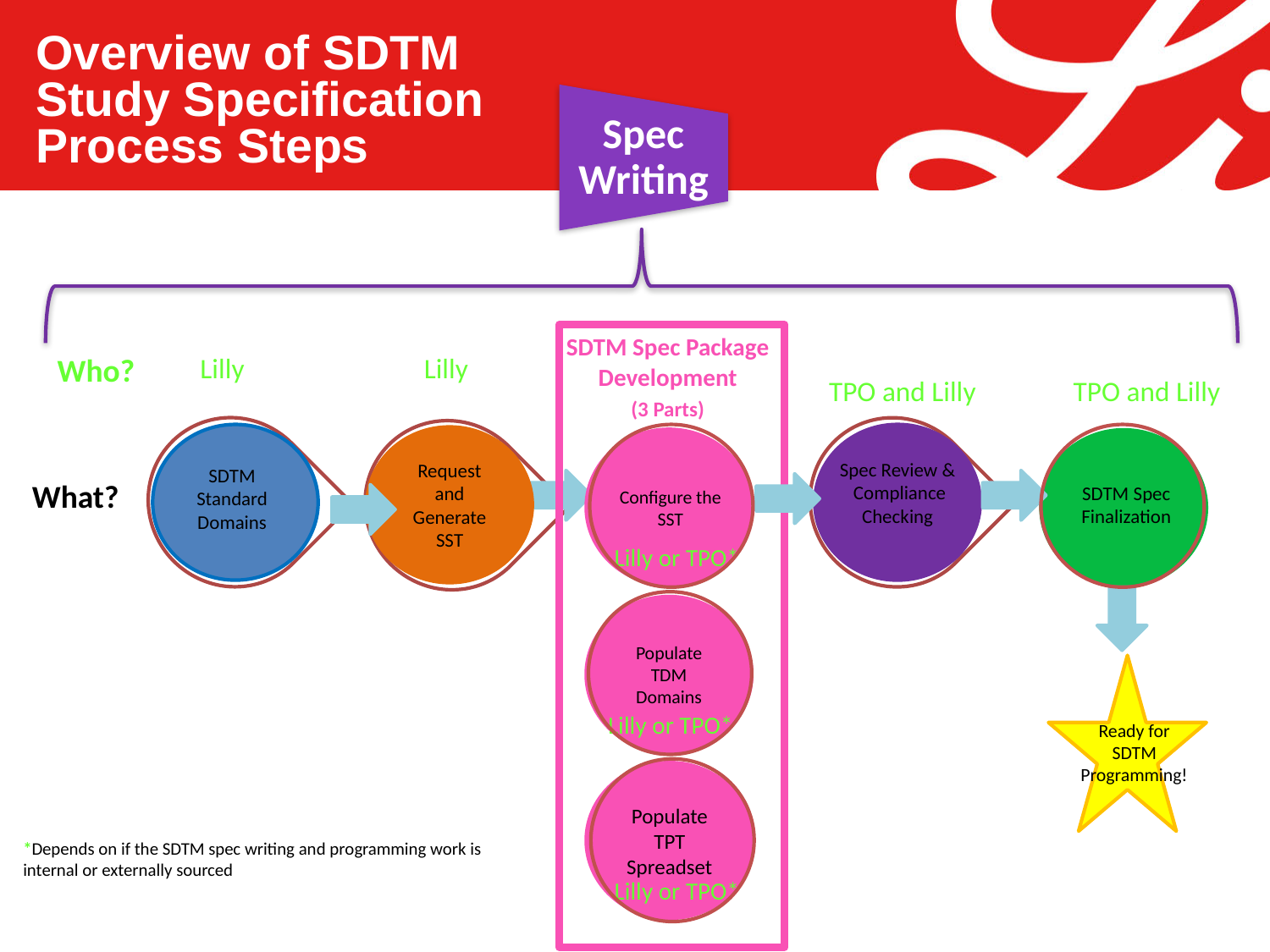

# Overview of SDTM Study Specification Process Steps
Spec Writing
SDTM Spec Package Development
(3 Parts)

Configure the SST
Lilly or TPO*
Populate TDM Domains
Populate TPT
Spreadset
Lilly or TPO*
Lilly or TPO*
Who?
Lilly

SDTM Standard Domains

Lilly
Request and Generate SST

TPO and Lilly

Spec Review &  Compliance Checking

TPO and Lilly

SDTM Spec Finalization

What?

Ready for SDTM Programming!

*Depends on if the SDTM spec writing and programming work is internal or externally sourced

Company Confidential  © 2012 Eli Lilly and Company